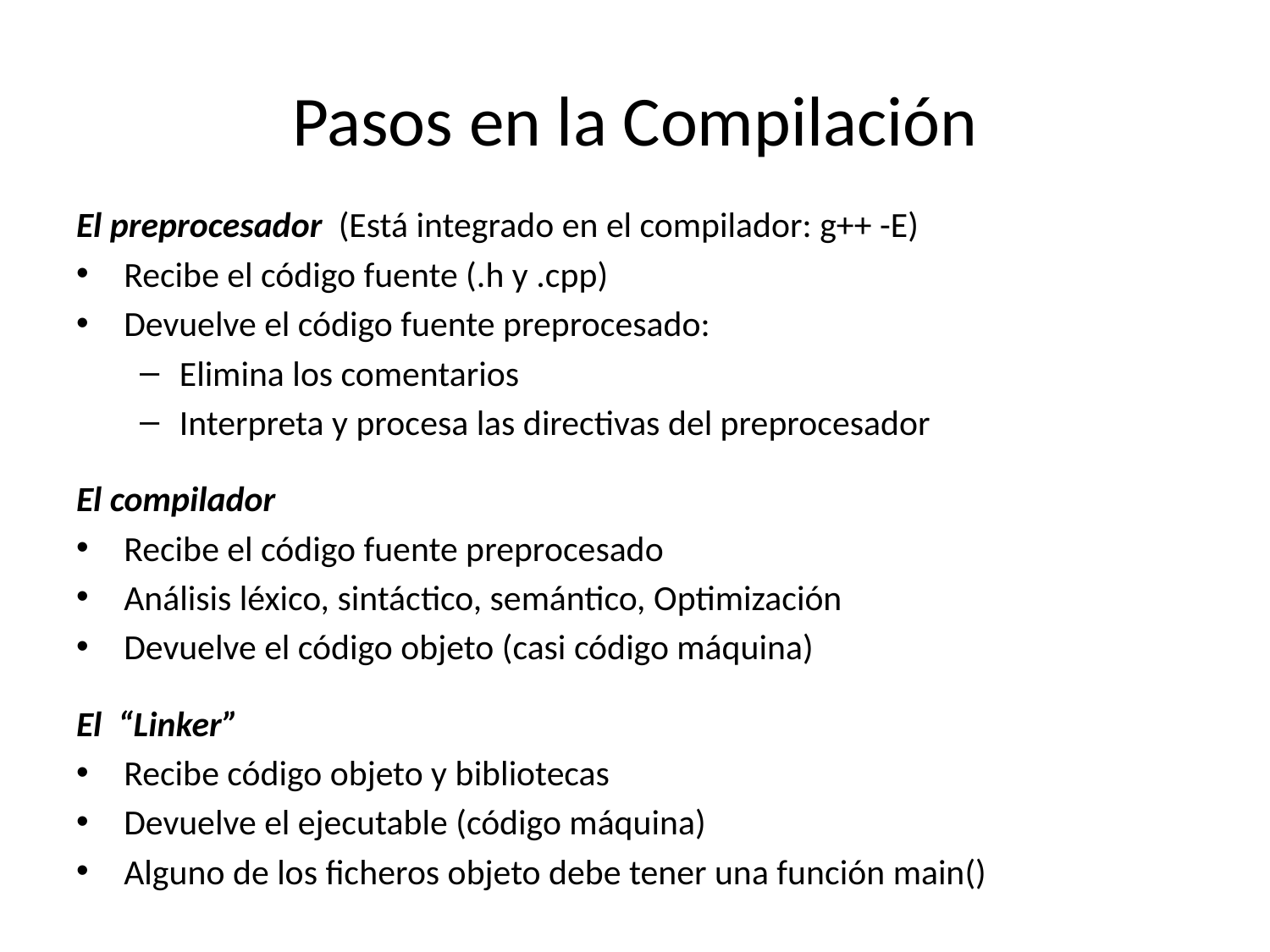

# Pasos en la Compilación
El preprocesador  (Está integrado en el compilador: g++ -E)
Recibe el código fuente (.h y .cpp)
Devuelve el código fuente preprocesado:
Elimina los comentarios
Interpreta y procesa las directivas del preprocesador

El compilador
Recibe el código fuente preprocesado
Análisis léxico, sintáctico, semántico, Optimización
Devuelve el código objeto (casi código máquina)

El  “Linker”
Recibe código objeto y bibliotecas
Devuelve el ejecutable (código máquina)
Alguno de los ficheros objeto debe tener una función main()